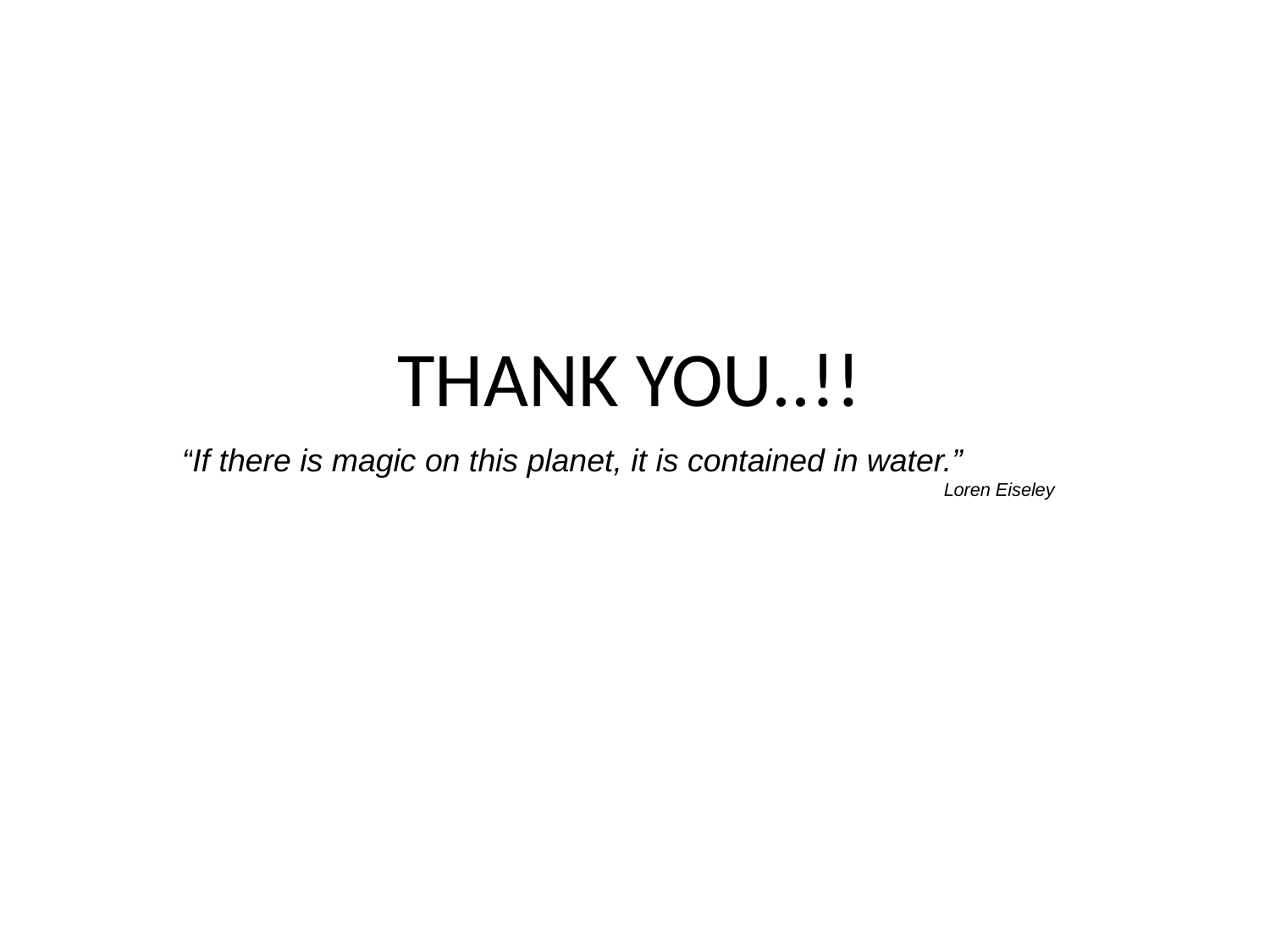

# THANK YOU..!!
“If there is magic on this planet, it is contained in water.”
                                                                                                                                                      Loren Eiseley